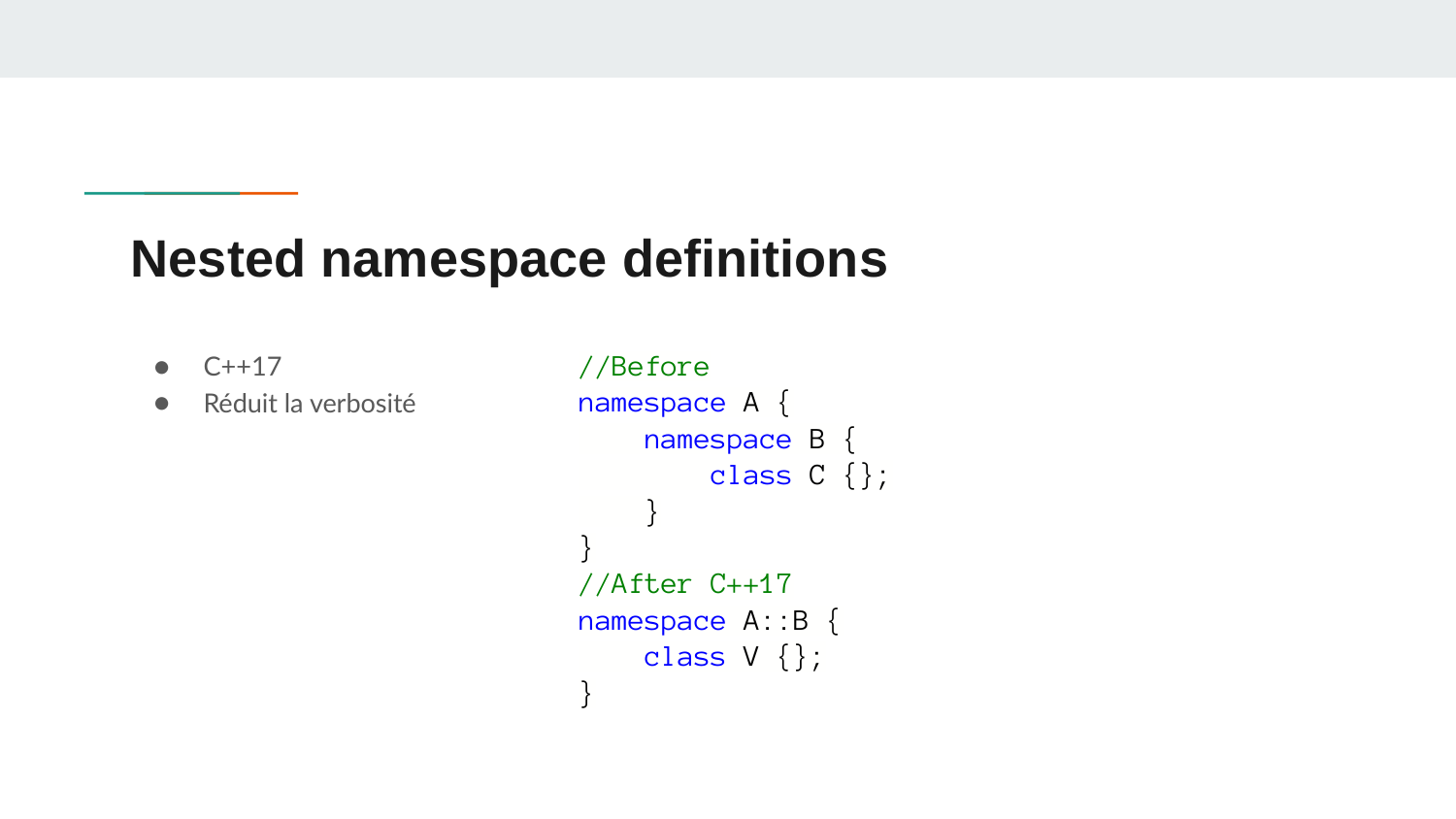

# Nested namespace definitions
C++17
Réduit la verbosité
//Before
namespace A {
    namespace B {
        class C {};
    }
}
//After C++17
namespace A::B {
    class V {};
}